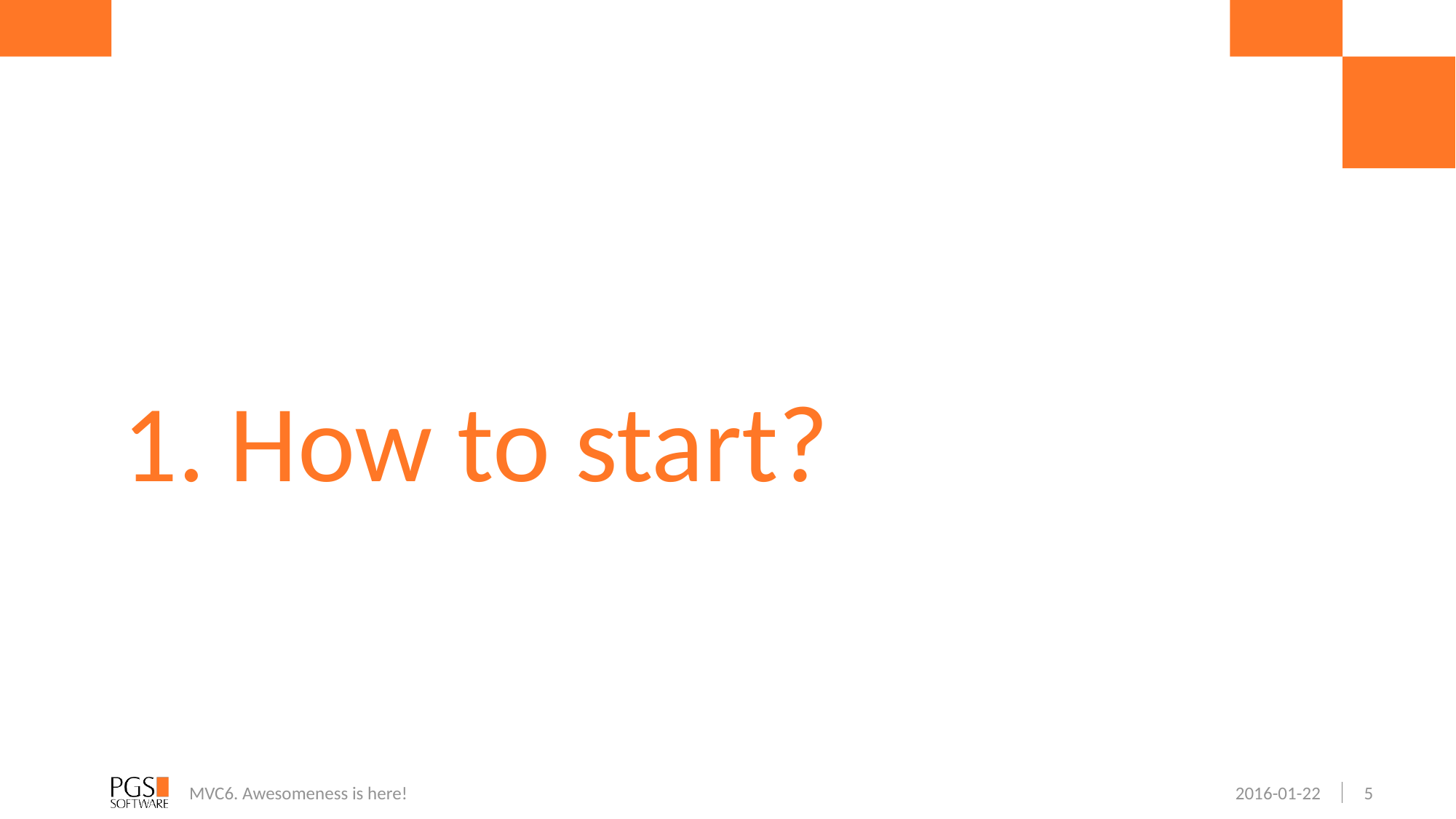

# 1. How to start?
MVC6. Awesomeness is here!
2016-01-22
5